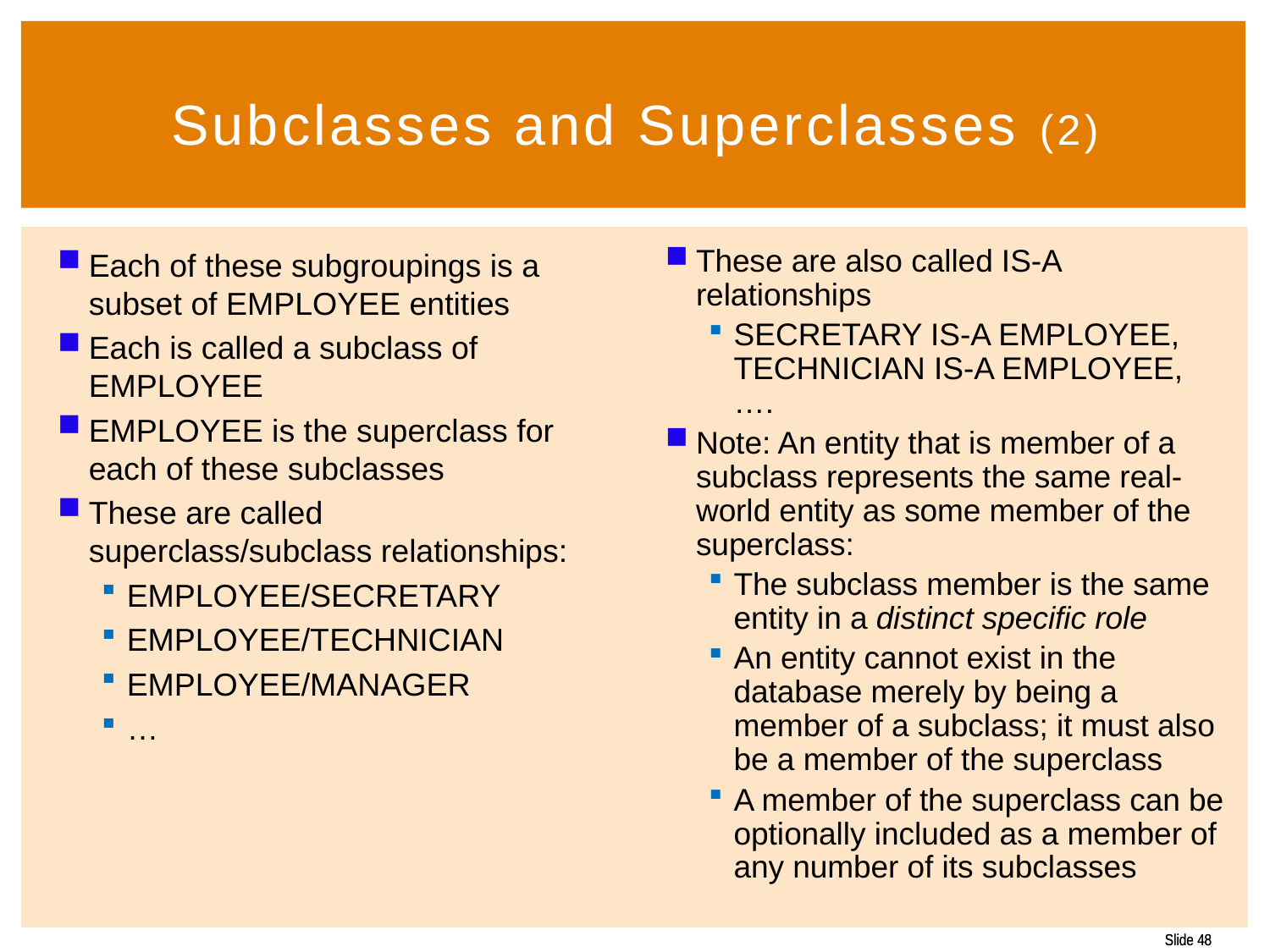

# Subclasses and Superclasses (2)
Each of these subgroupings is a subset of EMPLOYEE entities
Each is called a subclass of EMPLOYEE
EMPLOYEE is the superclass for each of these subclasses
These are called superclass/subclass relationships:
EMPLOYEE/SECRETARY
EMPLOYEE/TECHNICIAN
EMPLOYEE/MANAGER
…

These are also called IS-A relationships
SECRETARY IS-A EMPLOYEE, TECHNICIAN IS-A EMPLOYEE, ….
Note: An entity that is member of a subclass represents the same real-world entity as some member of the superclass:
The subclass member is the same entity in a distinct specific role
An entity cannot exist in the database merely by being a member of a subclass; it must also be a member of the superclass
A member of the superclass can be optionally included as a member of any number of its subclasses